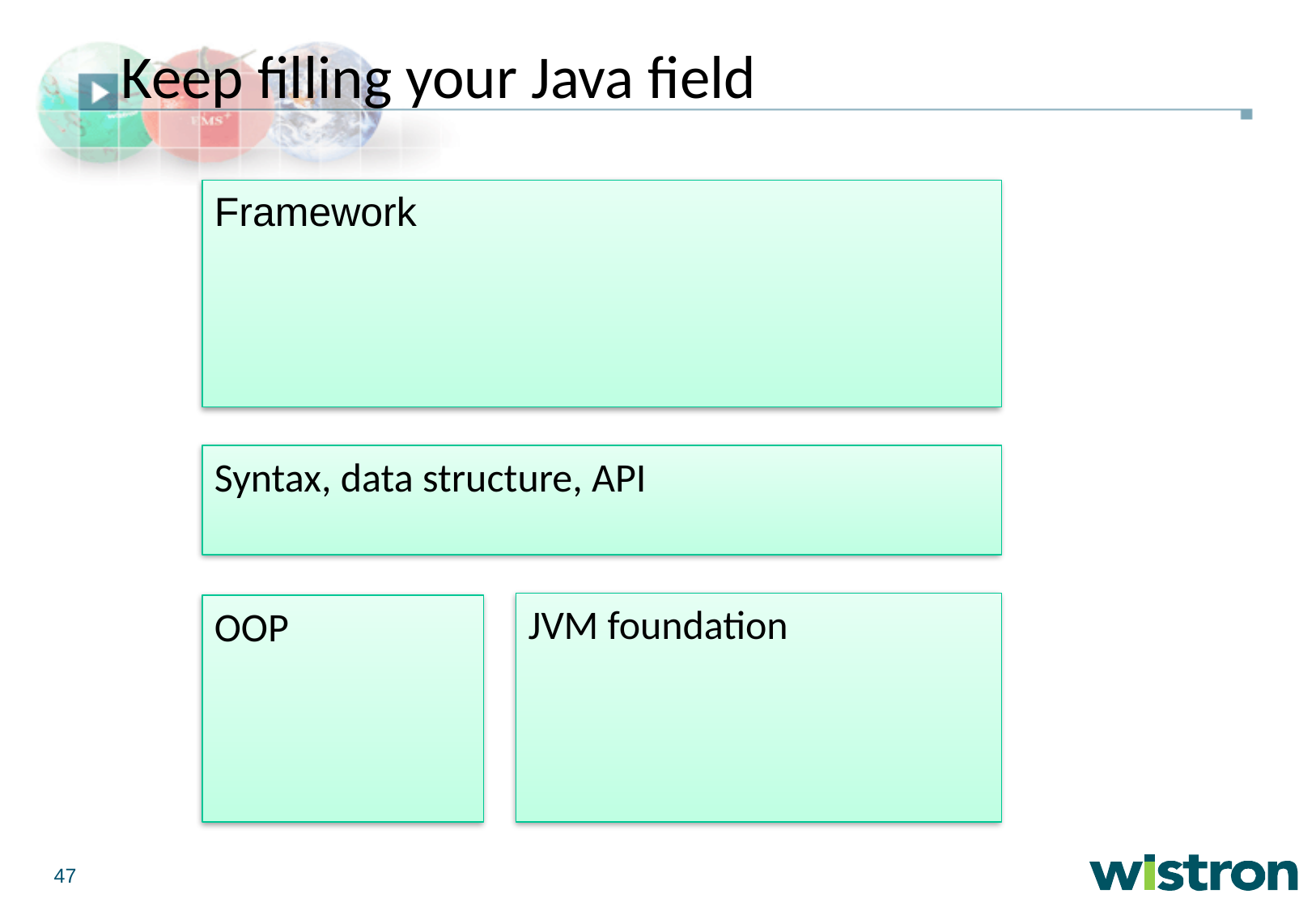

Keep filling your Java field
Framework
Syntax, data structure, API
JVM foundation
OOP